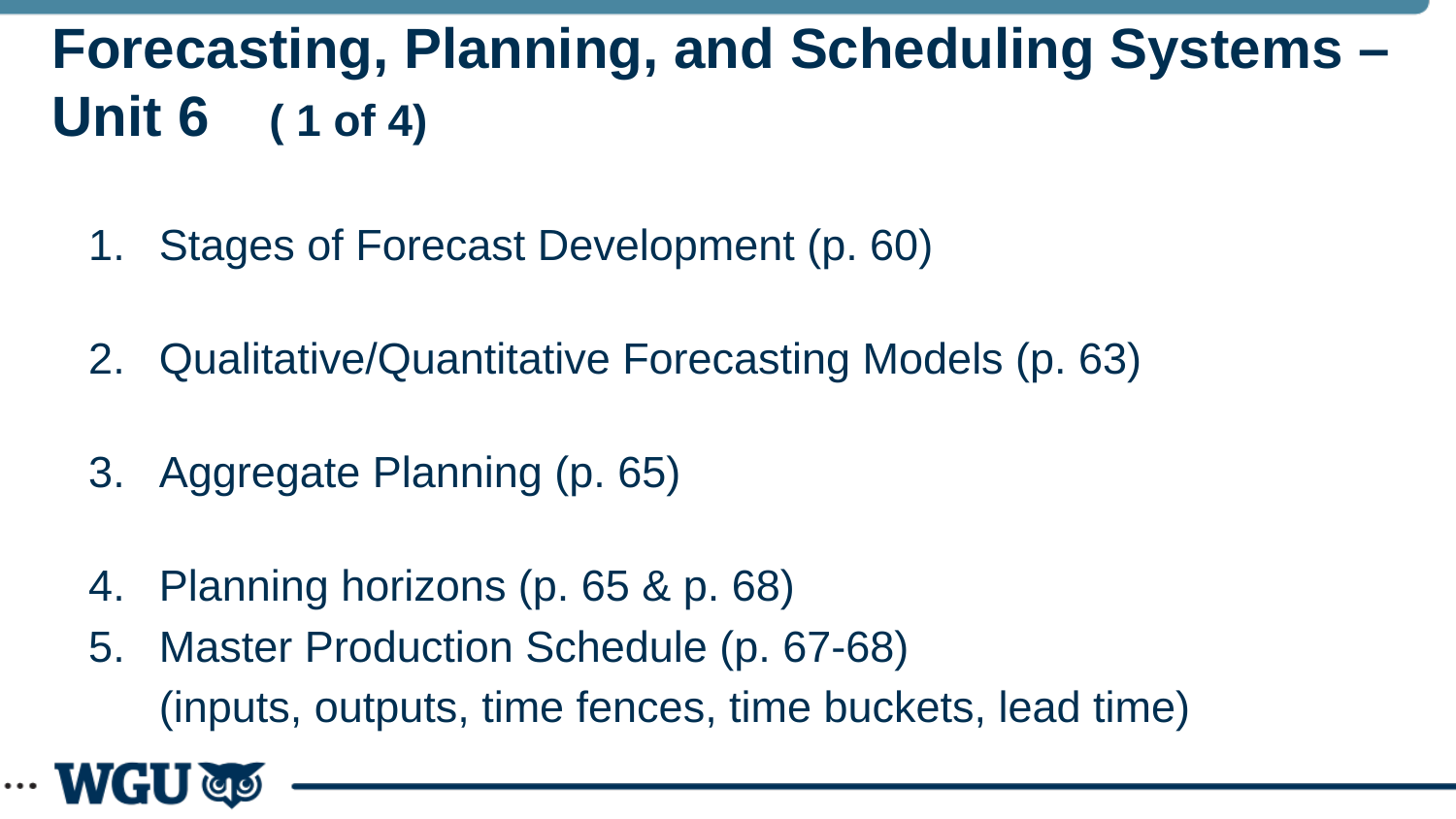

# Forecasting, Planning, and Scheduling Systems – Unit 6    ( 1 of 4)
Stages of Forecast Development (p. 60)
Qualitative/Quantitative Forecasting Models (p. 63)
Aggregate Planning (p. 65)
Planning horizons (p. 65 & p. 68)
Master Production Schedule (p. 67-68)
(inputs, outputs, time fences, time buckets, lead time)